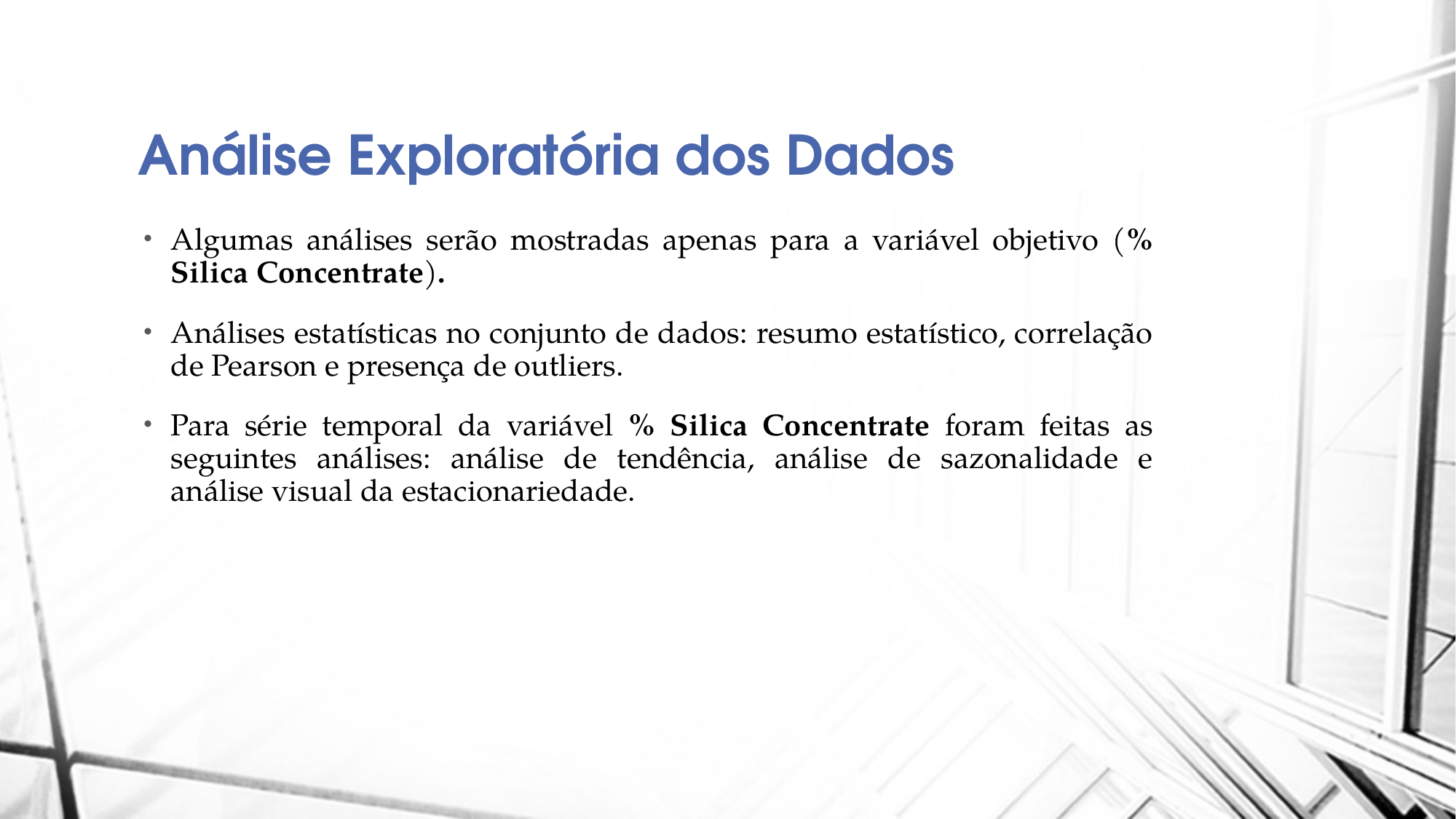

# Análise Exploratória dos Dados
Algumas análises serão mostradas apenas para a variável objetivo (% Silica Concentrate).
Análises estatísticas no conjunto de dados: resumo estatístico, correlação de Pearson e presença de outliers.
Para série temporal da variável % Silica Concentrate foram feitas as seguintes análises: análise de tendência, análise de sazonalidade e análise visual da estacionariedade.